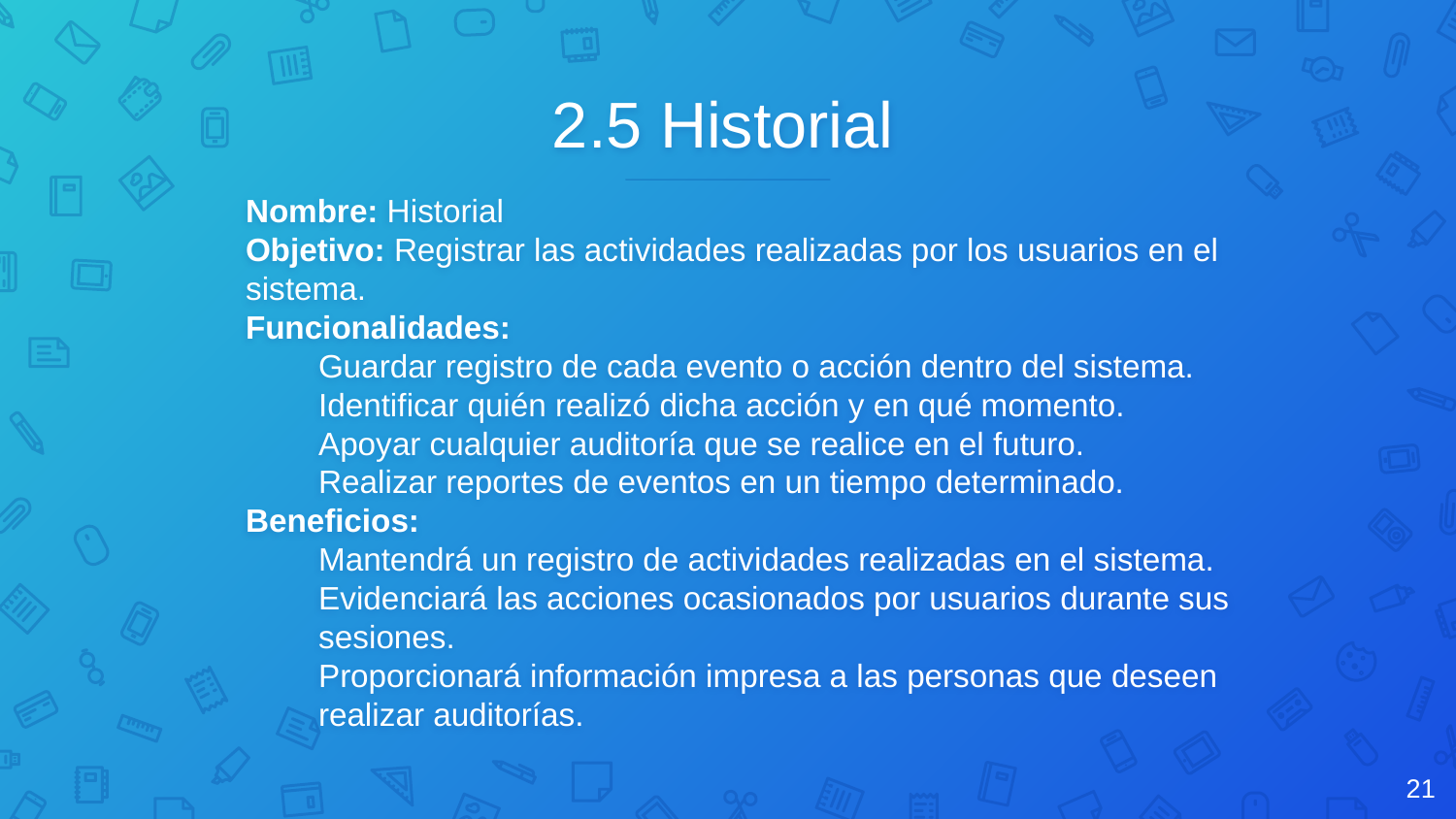

# 2.5 Historial
Nombre: Historial
Objetivo: Registrar las actividades realizadas por los usuarios en el sistema.
Funcionalidades:
Guardar registro de cada evento o acción dentro del sistema.
Identificar quién realizó dicha acción y en qué momento.
Apoyar cualquier auditoría que se realice en el futuro.
Realizar reportes de eventos en un tiempo determinado.
Beneficios:
Mantendrá un registro de actividades realizadas en el sistema.
Evidenciará las acciones ocasionados por usuarios durante sus sesiones.
Proporcionará información impresa a las personas que deseen realizar auditorías.
21